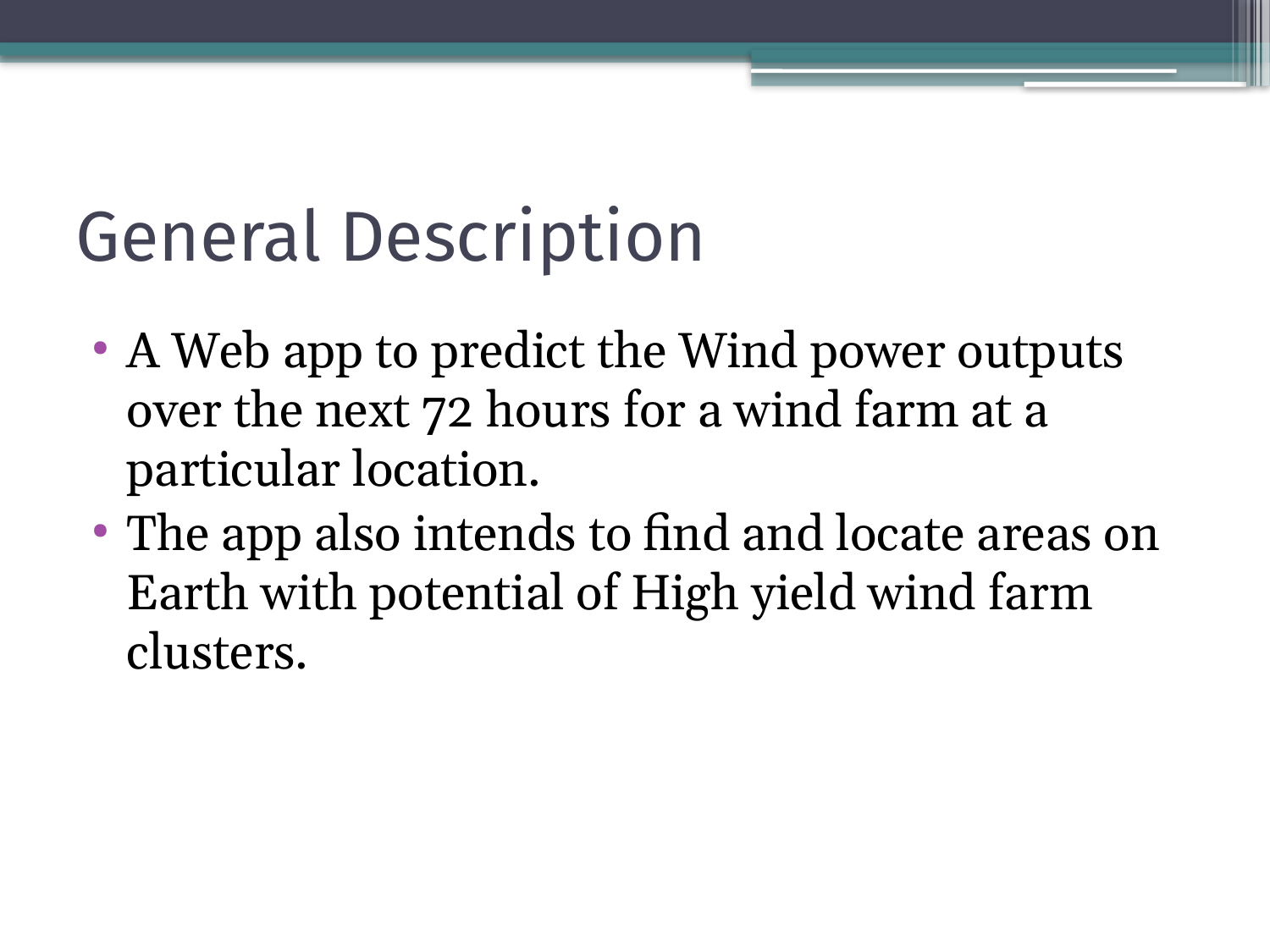

# General Description
A Web app to predict the Wind power outputs over the next 72 hours for a wind farm at a particular location.
The app also intends to find and locate areas on Earth with potential of High yield wind farm clusters.